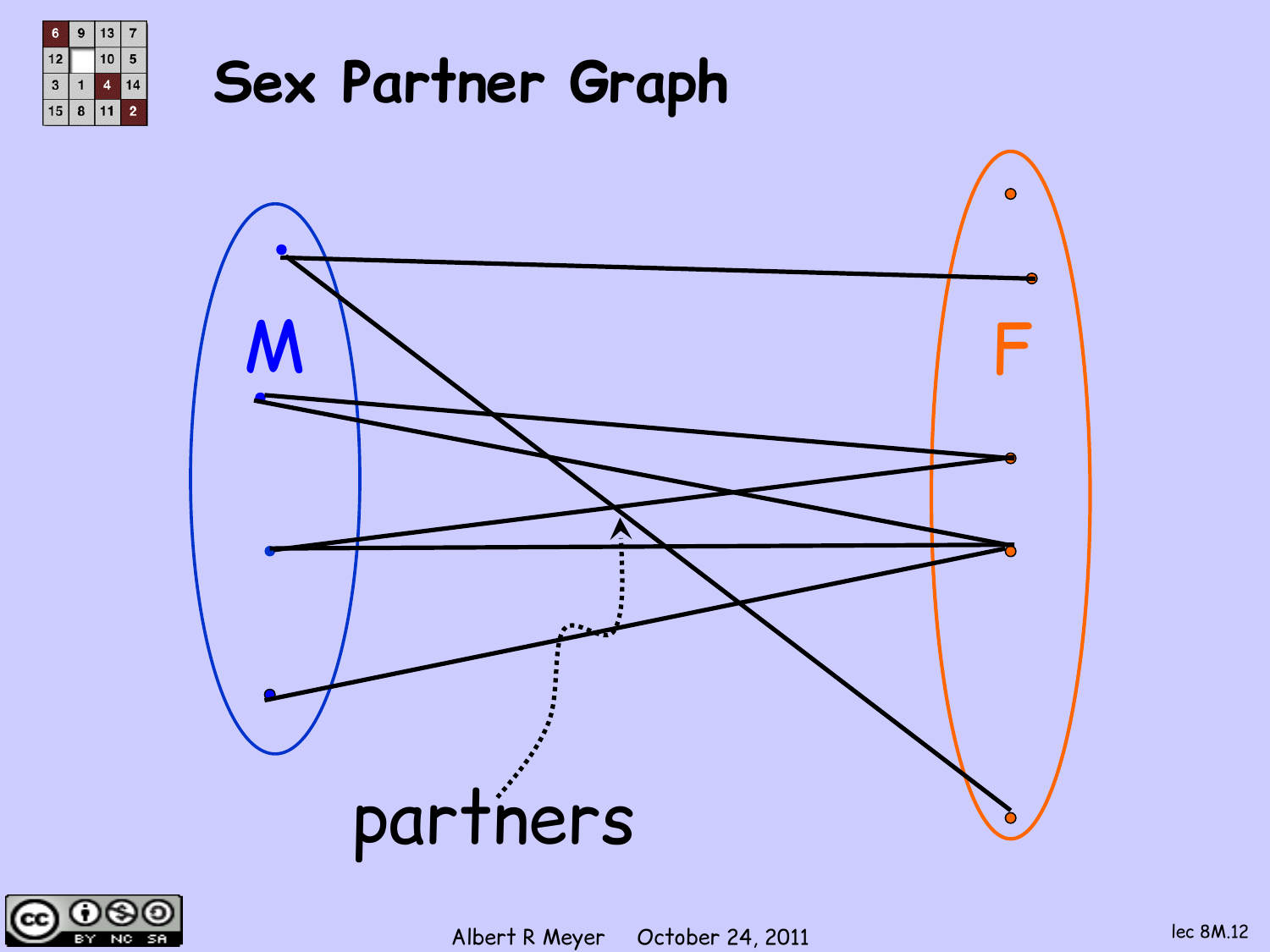

# Sex Partner Graph

partners
M
F
lec 8M.12